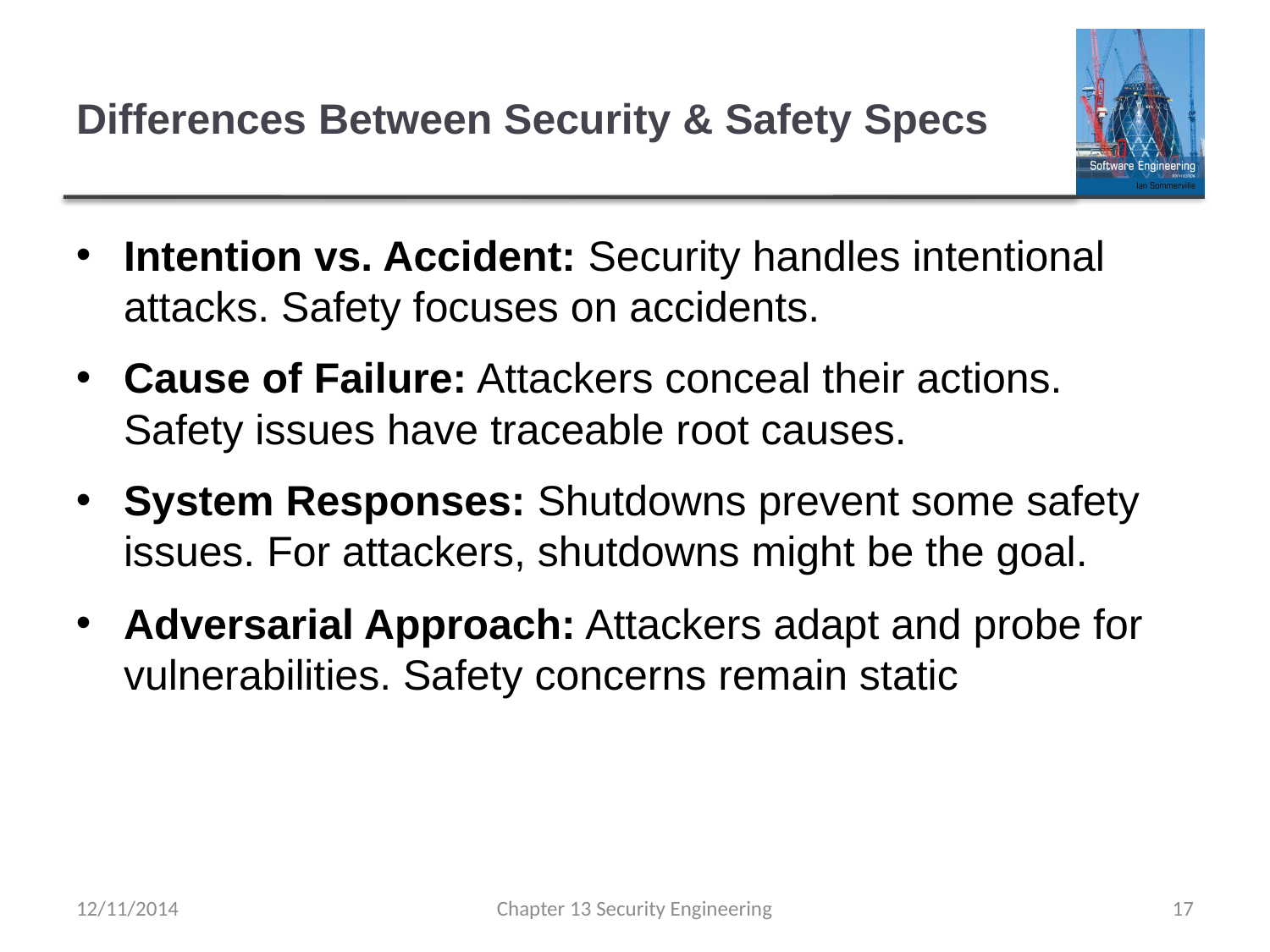

# Differences Between Security & Safety Specs
Intention vs. Accident: Security handles intentional attacks. Safety focuses on accidents.
Cause of Failure: Attackers conceal their actions. Safety issues have traceable root causes.
System Responses: Shutdowns prevent some safety issues. For attackers, shutdowns might be the goal.
Adversarial Approach: Attackers adapt and probe for vulnerabilities. Safety concerns remain static
12/11/2014
Chapter 13 Security Engineering
17